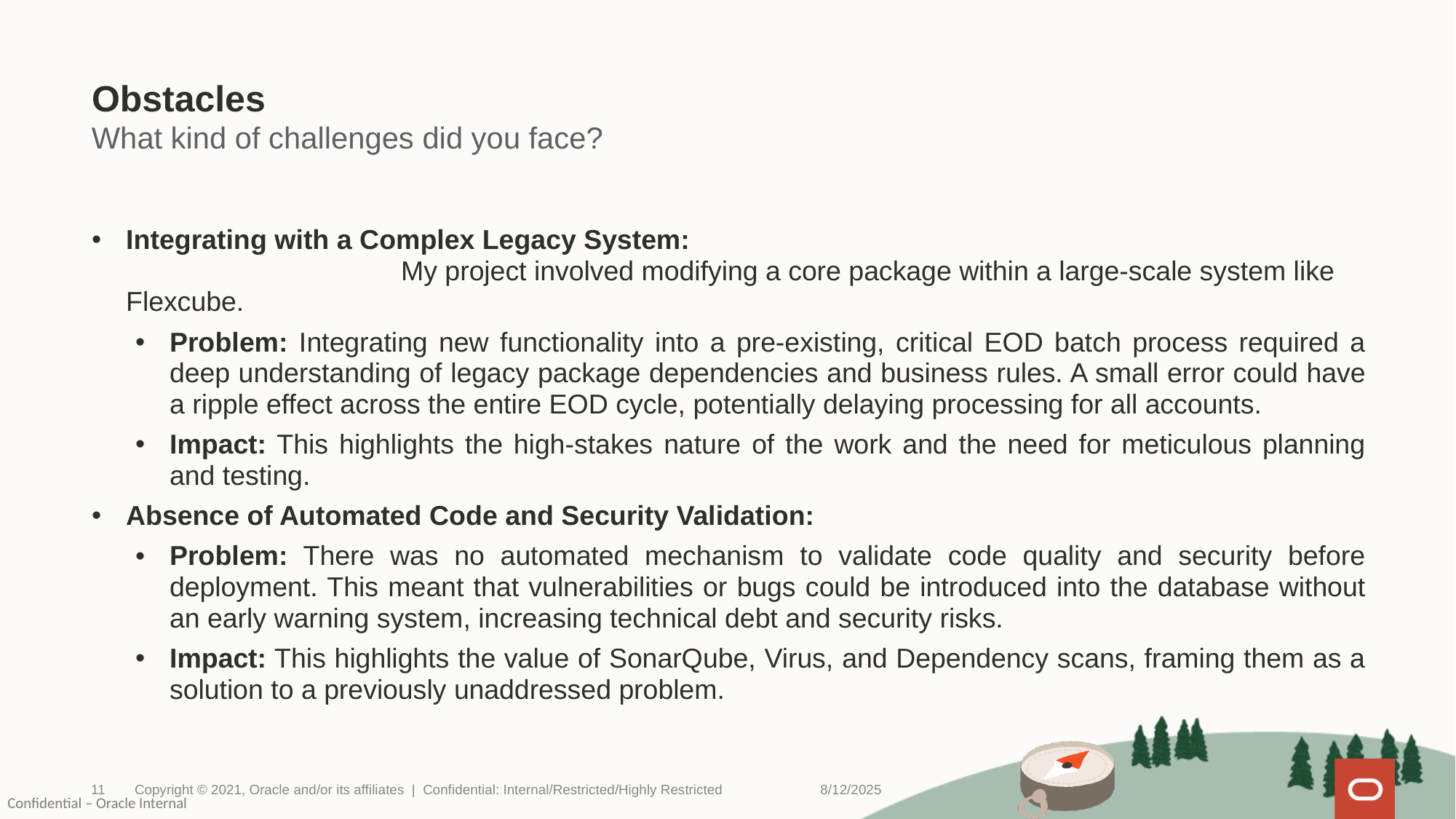

# Obstacles
What kind of challenges did you face?
Integrating with a Complex Legacy System:                                                                                                                             My project involved modifying a core package within a large-scale system like Flexcube.
Problem: Integrating new functionality into a pre-existing, critical EOD batch process required a deep understanding of legacy package dependencies and business rules. A small error could have a ripple effect across the entire EOD cycle, potentially delaying processing for all accounts.
Impact: This highlights the high-stakes nature of the work and the need for meticulous planning and testing.
Absence of Automated Code and Security Validation:
Problem: There was no automated mechanism to validate code quality and security before deployment. This meant that vulnerabilities or bugs could be introduced into the database without an early warning system, increasing technical debt and security risks.
Impact: This highlights the value of SonarQube, Virus, and Dependency scans, framing them as a solution to a previously unaddressed problem.

11
Copyright © 2021, Oracle and/or its affiliates  |  Confidential: Internal/Restricted/Highly Restricted
8/12/2025